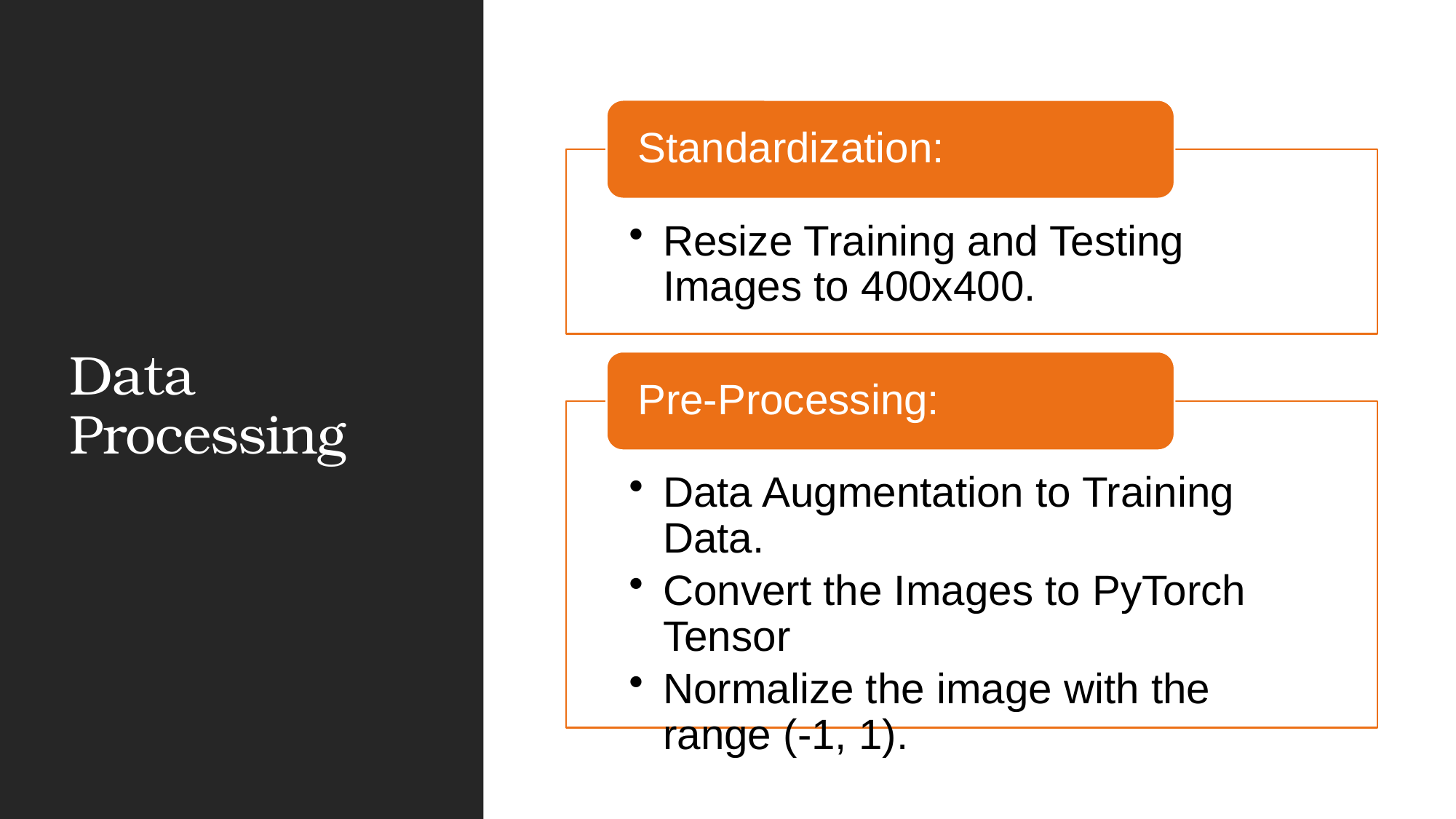

# Data Processing
Resize Training and Testing Images to 400x400.
Standardization:
Data Augmentation to Training Data.
Convert the Images to PyTorch Tensor
Normalize the image with the range (-1, 1).
Pre-Processing: